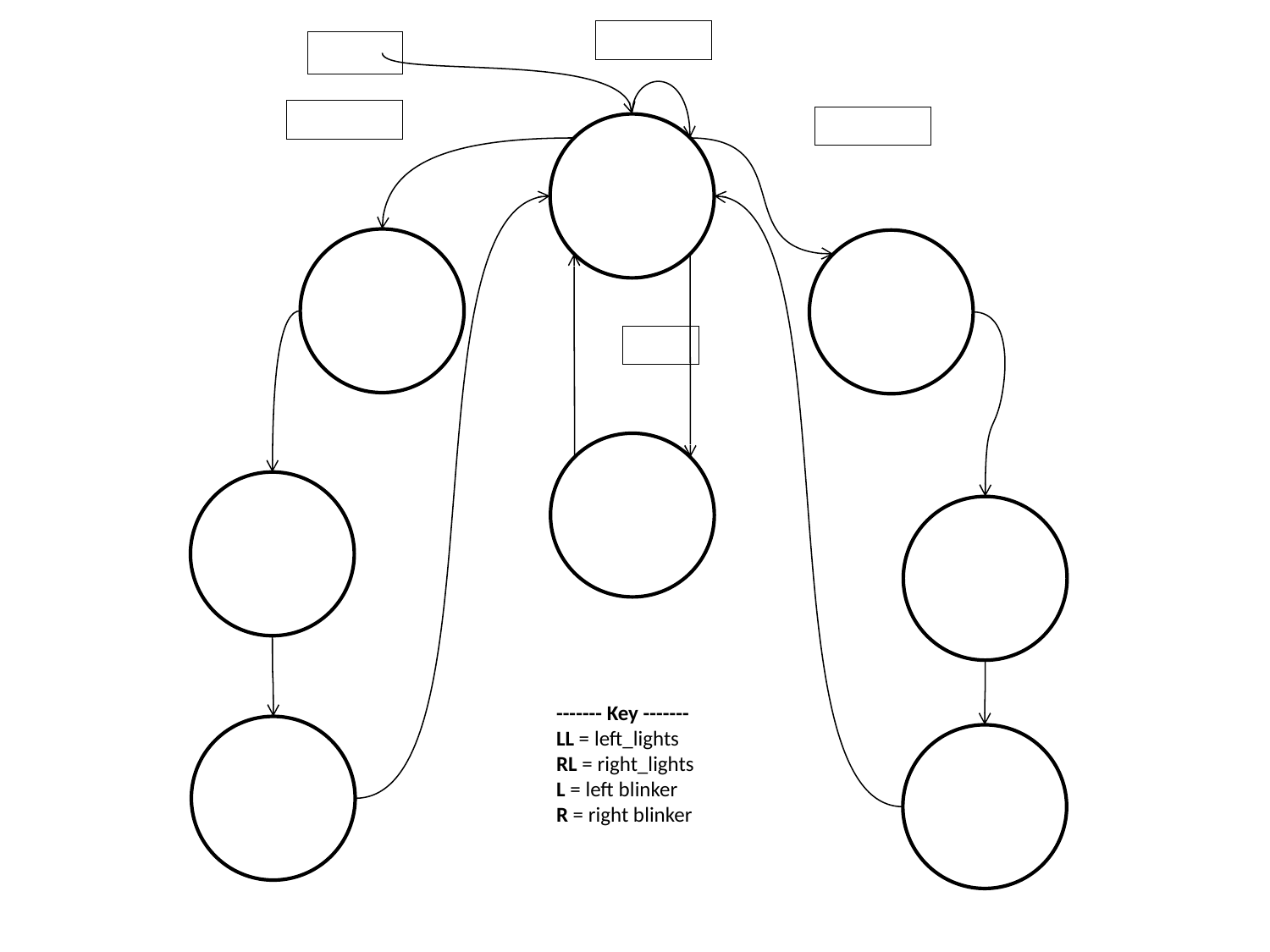

------- Key -------
LL = left_lights
RL = right_lights
L = left blinker
R = right blinker